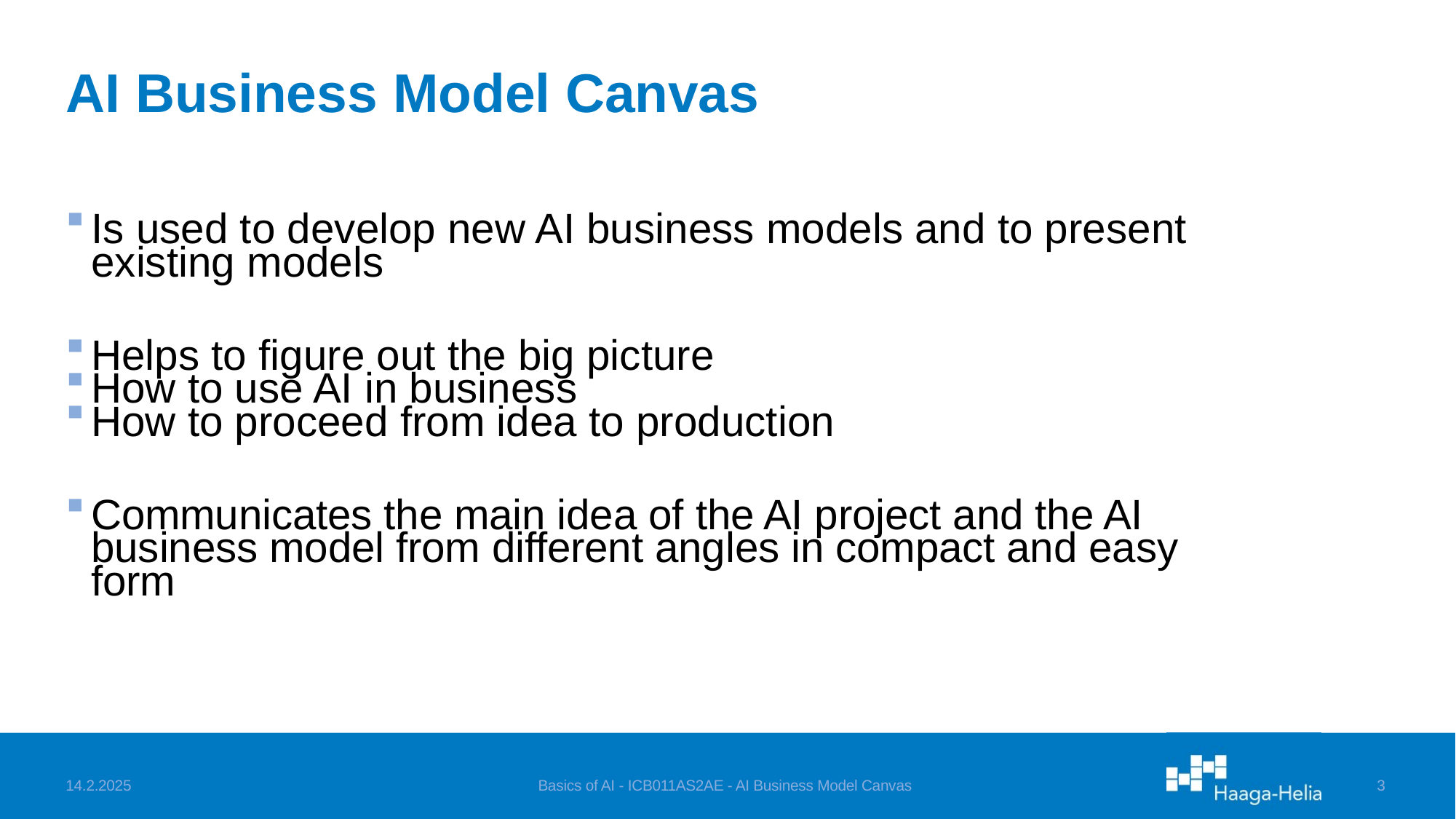

# AI Business Model Canvas
Is used to develop new AI business models and to present existing models

Helps to figure out the big picture
How to use AI in business
How to proceed from idea to production

Communicates the main idea of the AI project and the AI business model from different angles in compact and easy form
14.2.2025
Basics of AI - ICB011AS2AE - AI Business Model Canvas
3